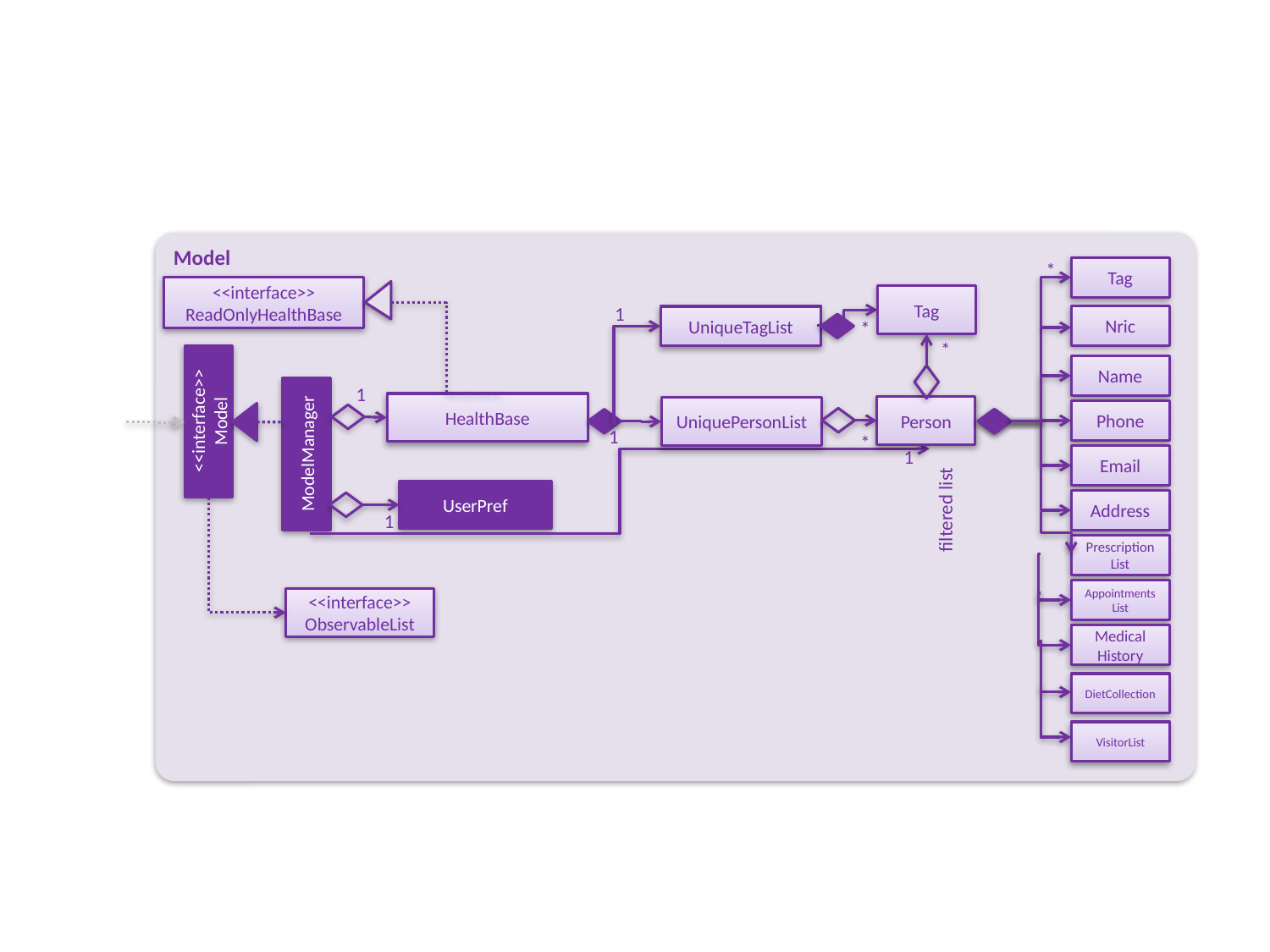

Model
*
Tag
<<interface>>
ReadOnlyHealthBase
Tag

1
Nric
UniqueTagList

*
*
Name

1
HealthBase
Person
<<interface>>
Model
UniquePersonList
Phone

1
ModelManager
*
1
Email
UserPref
Address

filtered list
1
PrescriptionList
AppointmentsList
<<interface>>
ObservableList
Medical
History
DietCollection
VisitorList